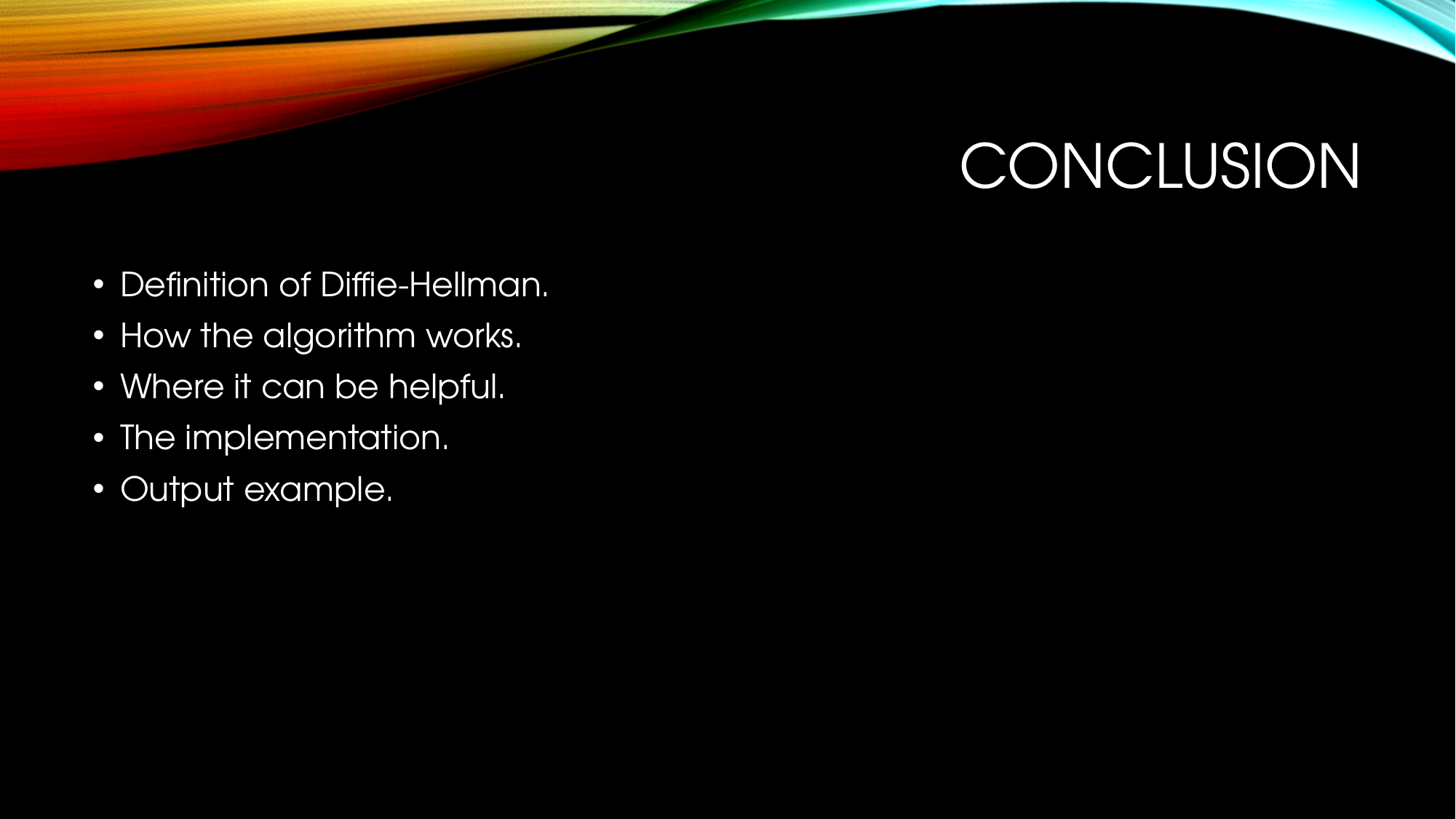

# conclusion
Definition of Diffie-Hellman.
How the algorithm works.
Where it can be helpful.
The implementation.
Output example.